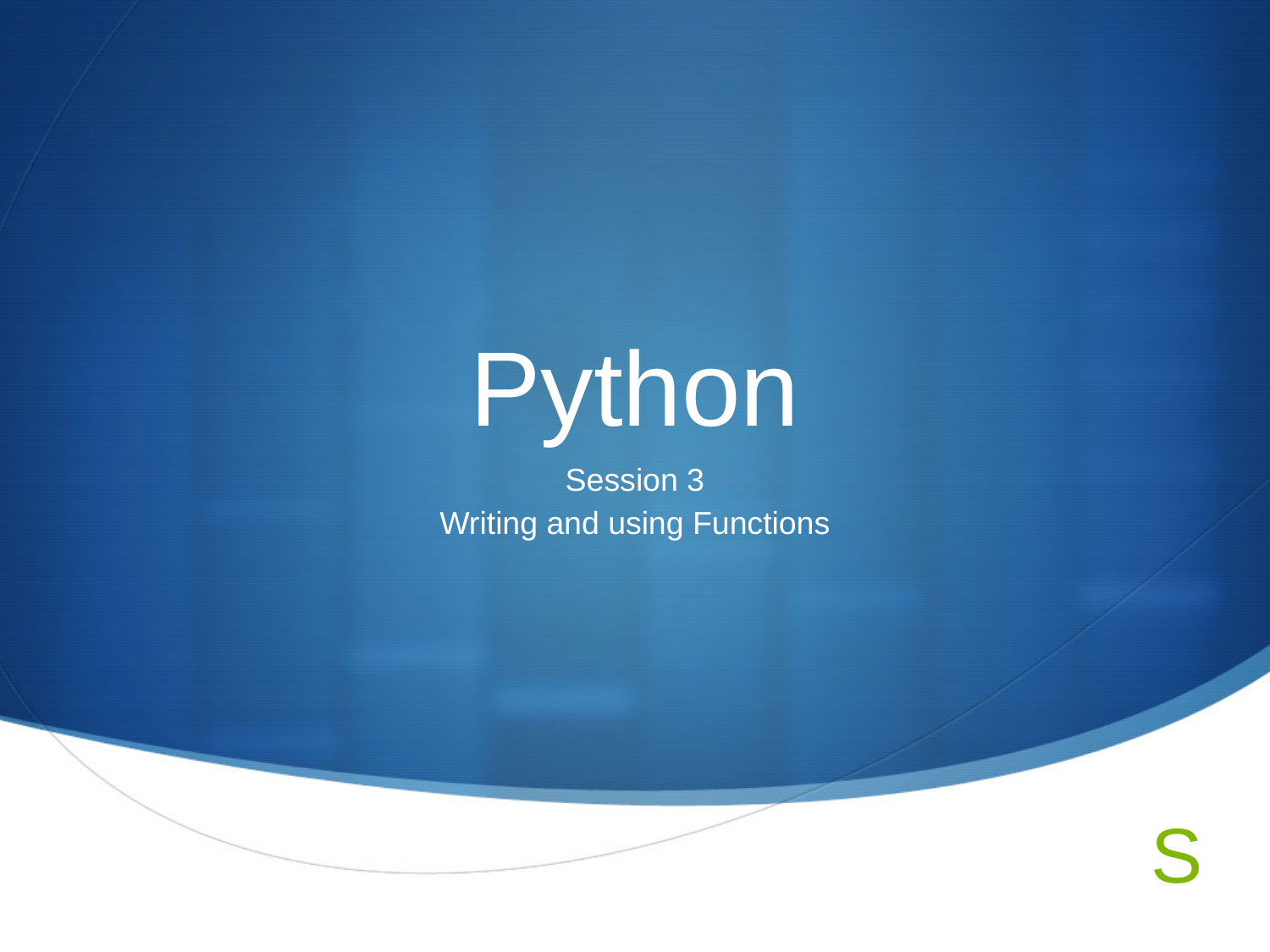

# Python
Session 3
Writing and using Functions